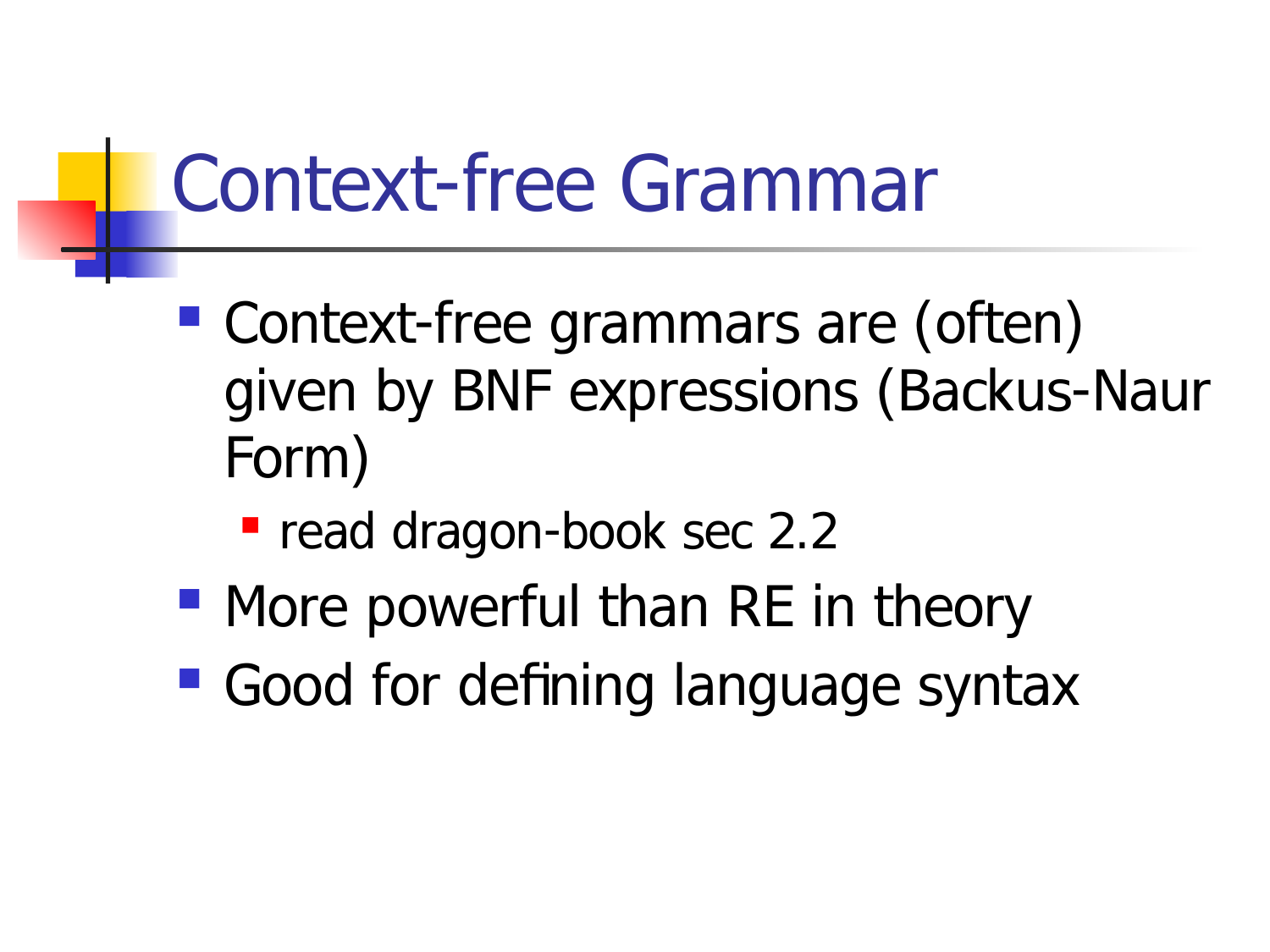

# Context-free Grammar
Context-free grammars are (often) given by BNF expressions (Backus-Naur Form)
read dragon-book sec 2.2
More powerful than RE in theory
Good for defining language syntax